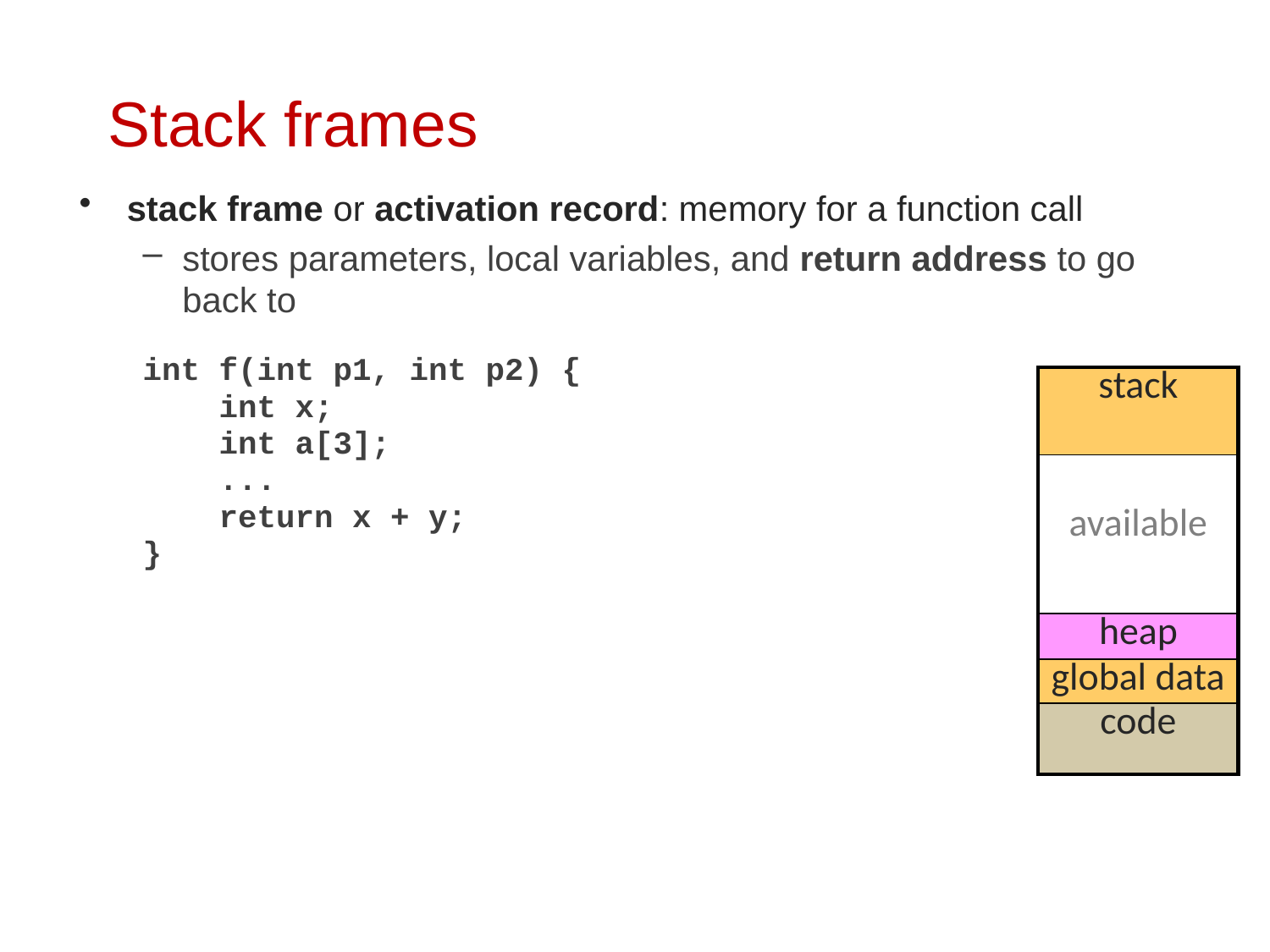

# Stack frames
stack frame or activation record: memory for a function call
stores parameters, local variables, and return address to go back to

int f(int p1, int p2) {
    int x;
    int a[3];
    ...
    return x + y;
}
| stack |
| --- |
| available |
| heap |
| global data |
| code |